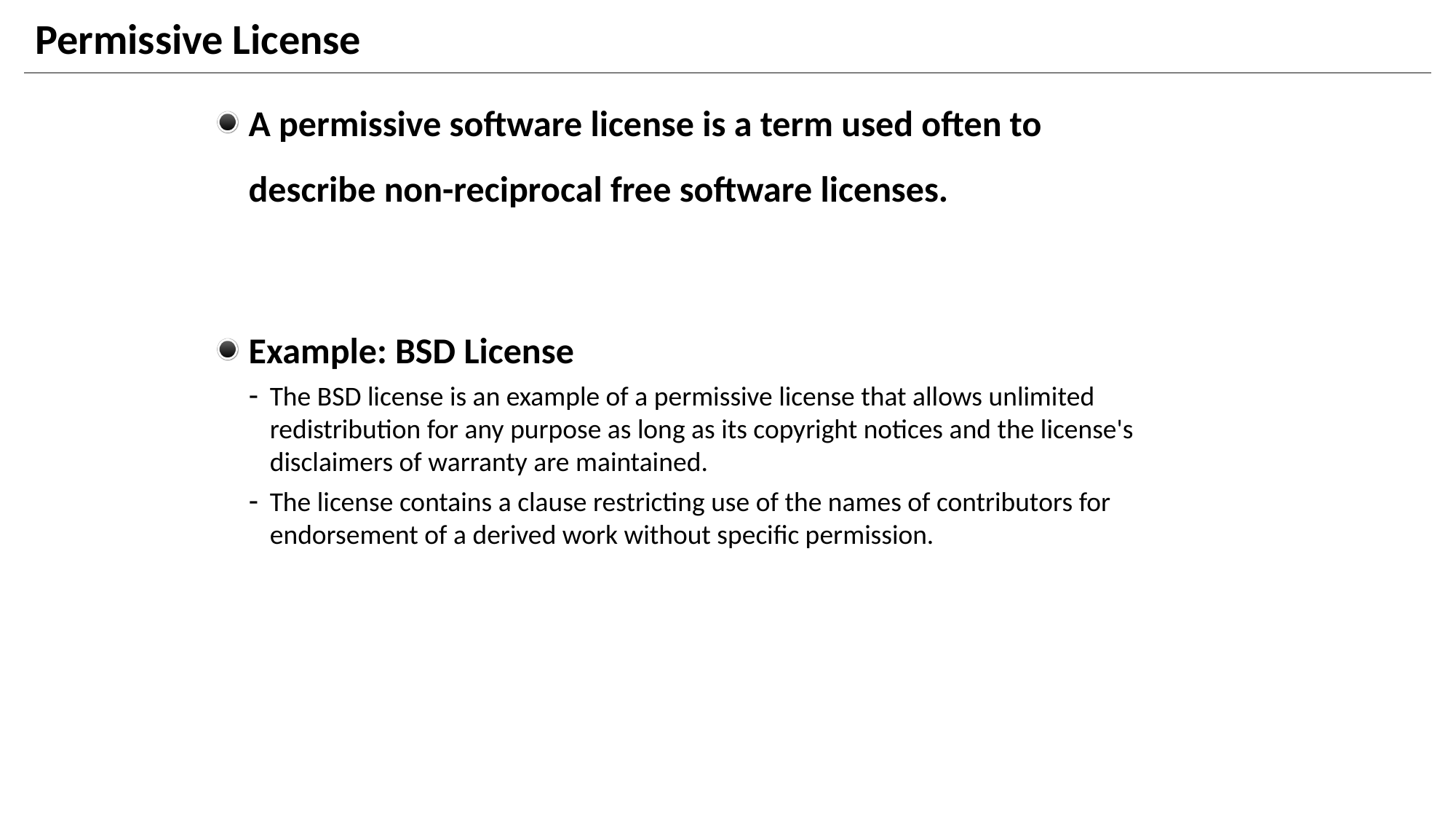

# Permissive License
A permissive software license is a term used often to describe non-reciprocal free software licenses.

Example: BSD License
The BSD license is an example of a permissive license that allows unlimited redistribution for any purpose as long as its copyright notices and the license's disclaimers of warranty are maintained.
The license contains a clause restricting use of the names of contributors for endorsement of a derived work without specific permission.